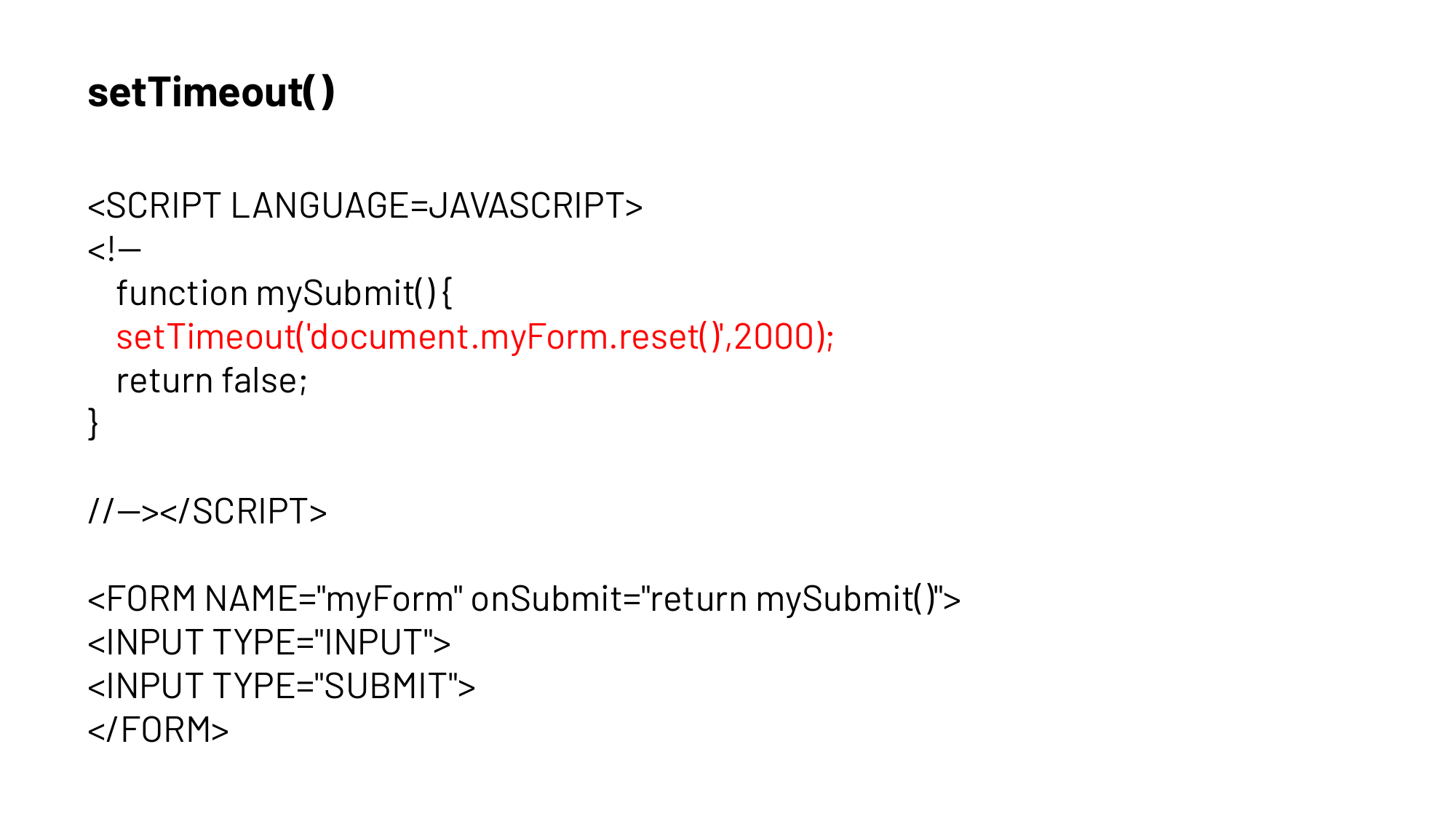

setTimeout()
<SCRIPT LANGUAGE=JAVASCRIPT>
<!--
    function mySubmit() {
    setTimeout('document.myForm.reset()',2000);
    return false;
}

//--></SCRIPT>

<FORM NAME="myForm" onSubmit="return mySubmit()">
<INPUT TYPE="INPUT">
<INPUT TYPE="SUBMIT">
</FORM>